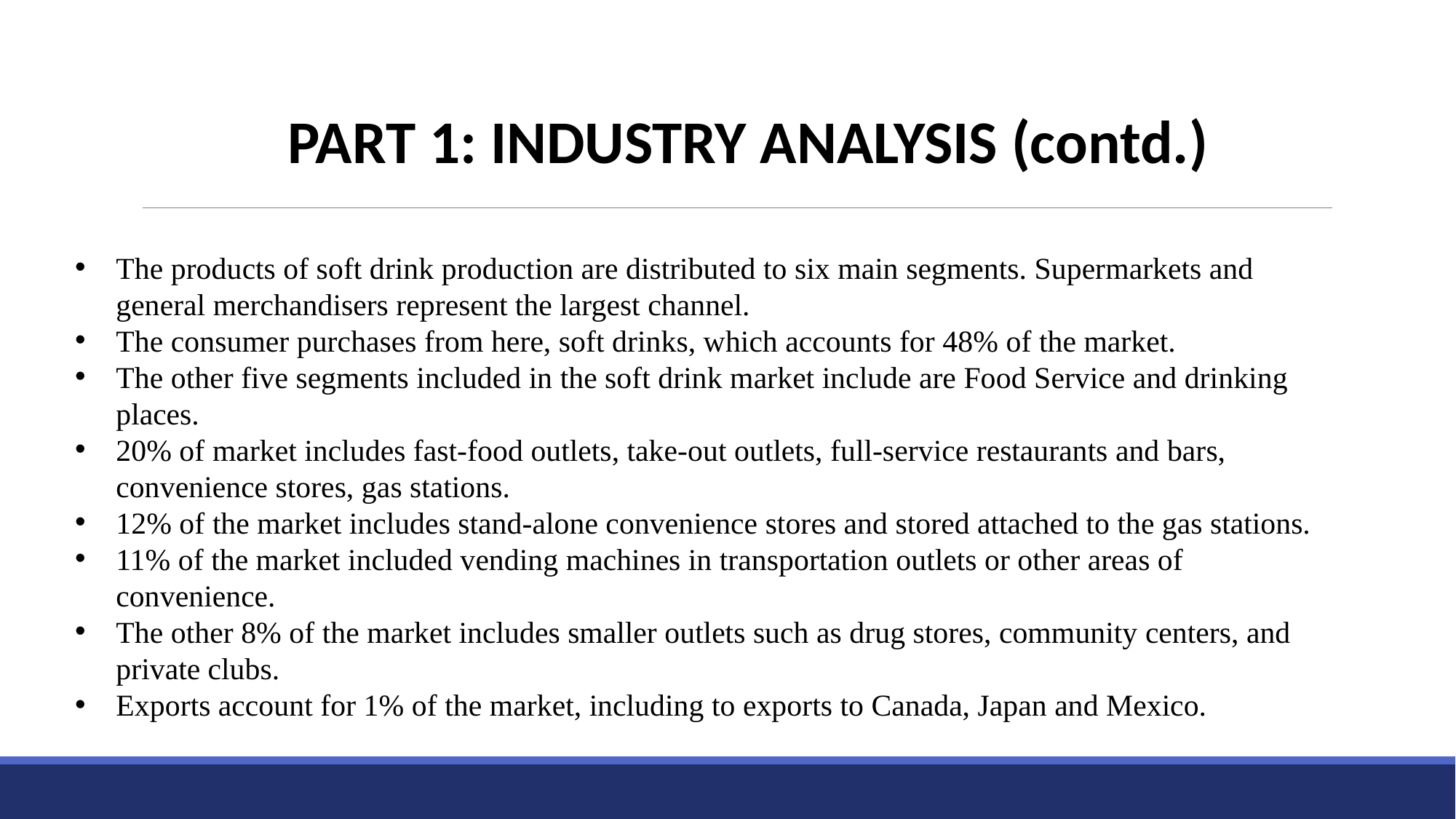

PART 1: INDUSTRY ANALYSIS (contd.)
The products of soft drink production are distributed to six main segments. Supermarkets and general merchandisers represent the largest channel.
The consumer purchases from here, soft drinks, which accounts for 48% of the market.
The other five segments included in the soft drink market include are Food Service and drinking places.
20% of market includes fast-food outlets, take-out outlets, full-service restaurants and bars, convenience stores, gas stations.
12% of the market includes stand-alone convenience stores and stored attached to the gas stations.
11% of the market included vending machines in transportation outlets or other areas of convenience.
The other 8% of the market includes smaller outlets such as drug stores, community centers, and private clubs.
Exports account for 1% of the market, including to exports to Canada, Japan and Mexico.